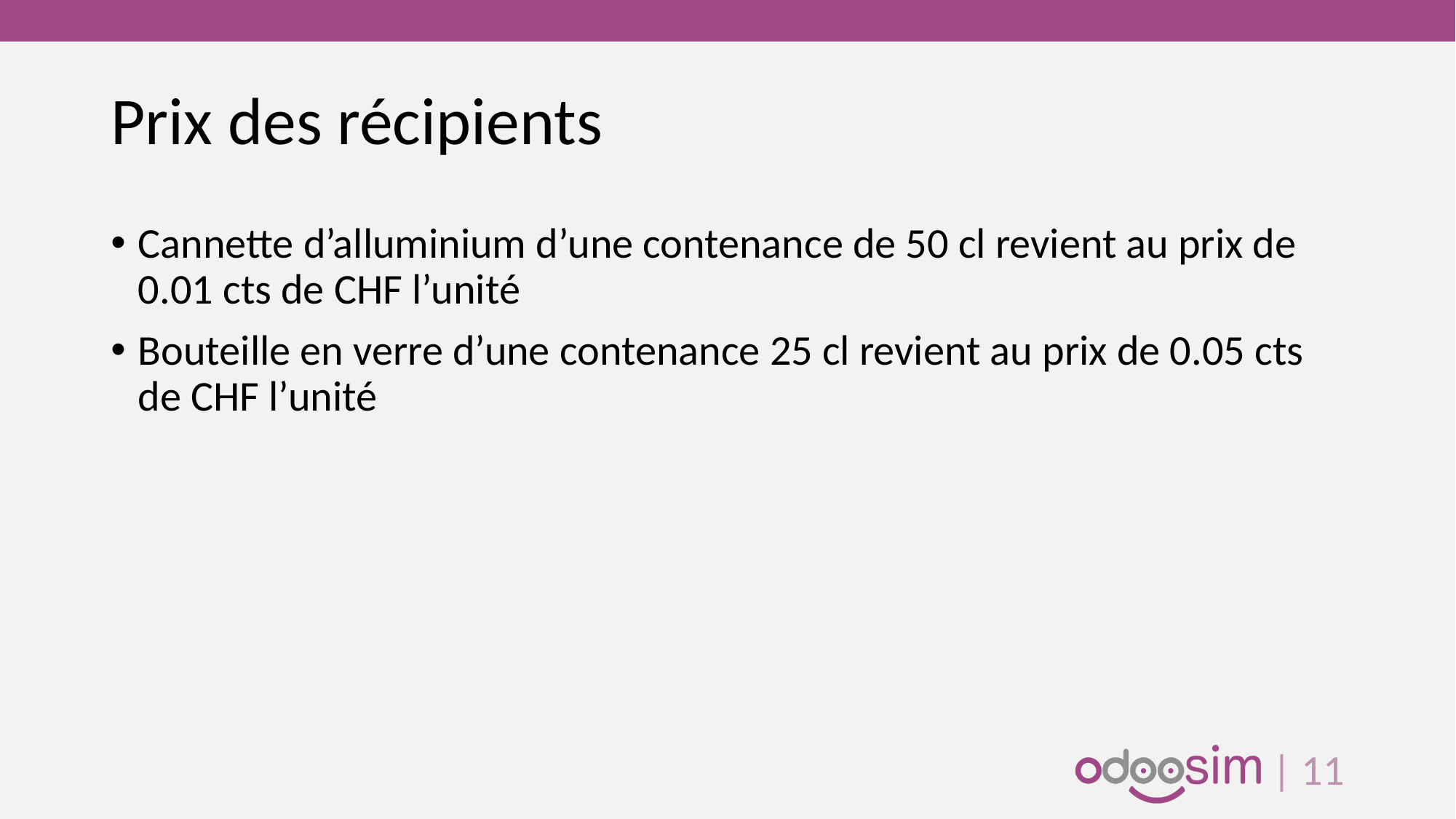

# Prix des récipients
Cannette d’alluminium d’une contenance de 50 cl revient au prix de 0.01 cts de CHF l’unité
Bouteille en verre d’une contenance 25 cl revient au prix de 0.05 cts de CHF l’unité
| 11